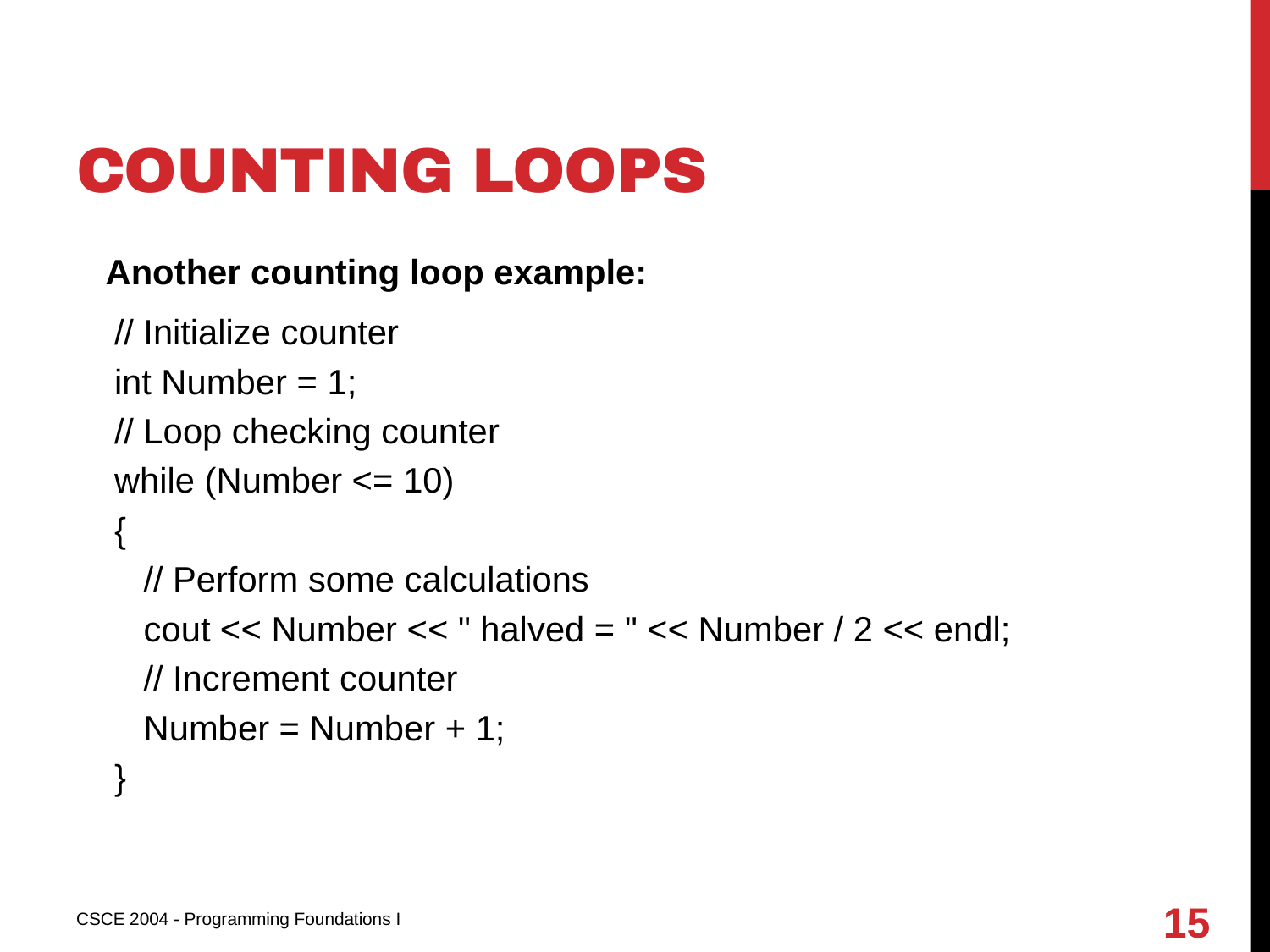

# Counting loops
   Another counting loop example:
// Initialize counter
int Number = 1;
// Loop checking counter
while (Number <= 10)
{
   // Perform some calculations
   cout << Number << " halved = " << Number / 2 << endl;
   // Increment counter
   Number = Number + 1;
}
15
CSCE 2004 - Programming Foundations I